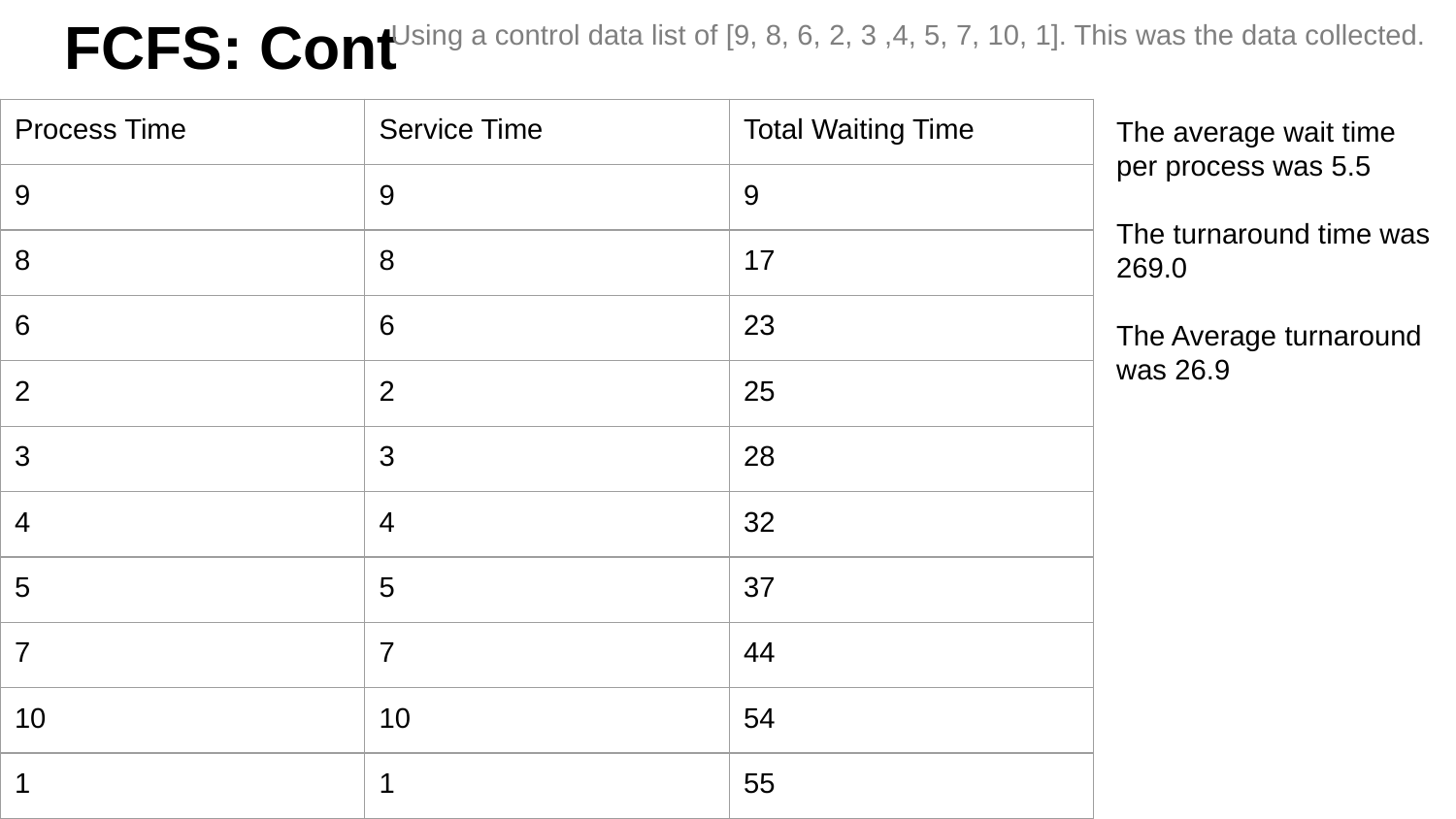

# FCFS: Cont
Using a control data list of [9, 8, 6, 2, 3 ,4, 5, 7, 10, 1]. This was the data collected.
The average wait time per process was 5.5

The turnaround time was 269.0

The Average turnaround was 26.9
| Process Time | Service Time | Total Waiting Time |
| --- | --- | --- |
| 9 | 9 | 9 |
| 8 | 8 | 17 |
| 6 | 6 | 23 |
| 2 | 2 | 25 |
| 3 | 3 | 28 |
| 4 | 4 | 32 |
| 5 | 5 | 37 |
| 7 | 7 | 44 |
| 10 | 10 | 54 |
| 1 | 1 | 55 |